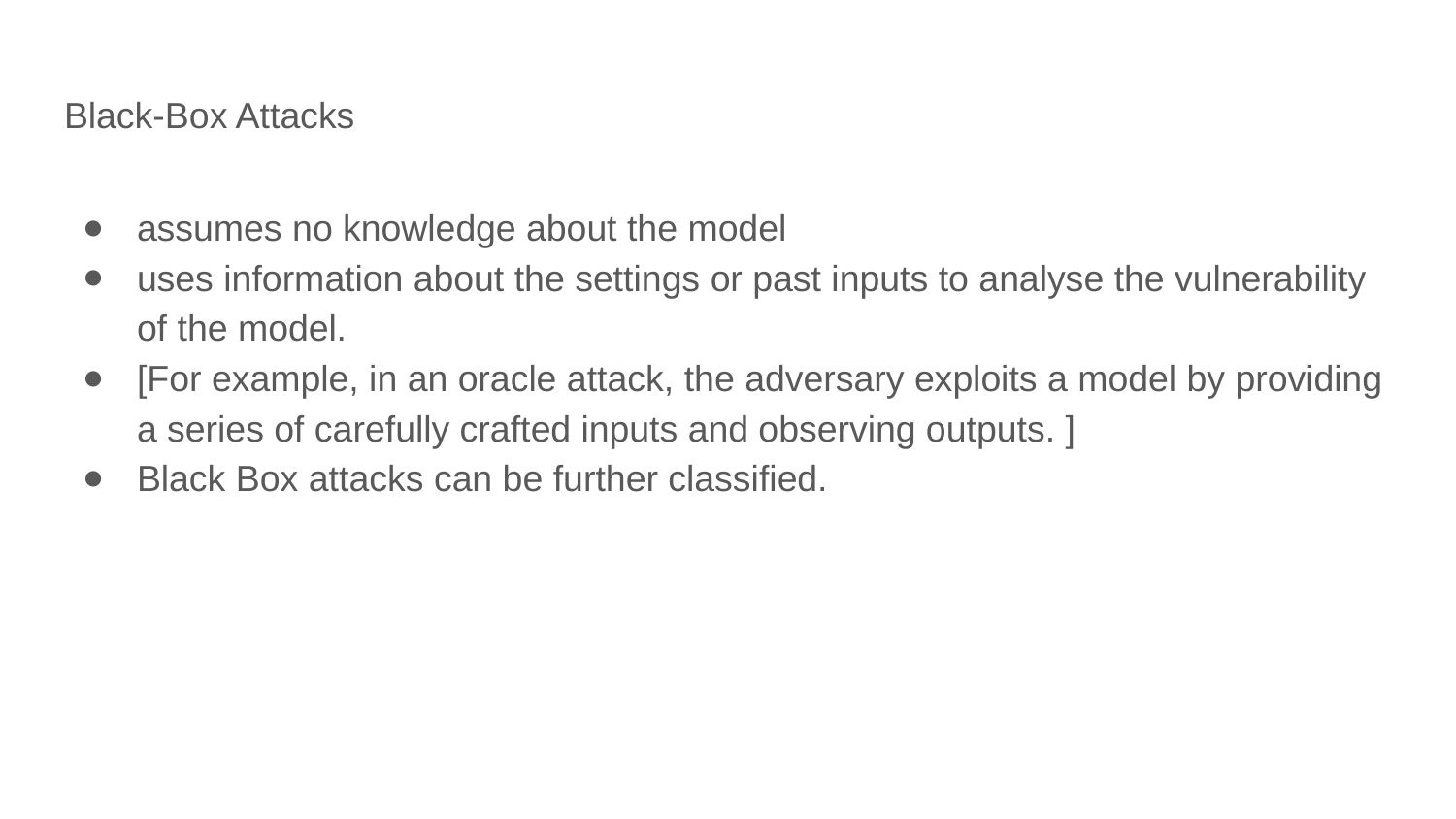

# Black-Box Attacks
assumes no knowledge about the model
uses information about the settings or past inputs to analyse the vulnerability of the model.
[For example, in an oracle attack, the adversary exploits a model by providing a series of carefully crafted inputs and observing outputs. ]
Black Box attacks can be further classified.